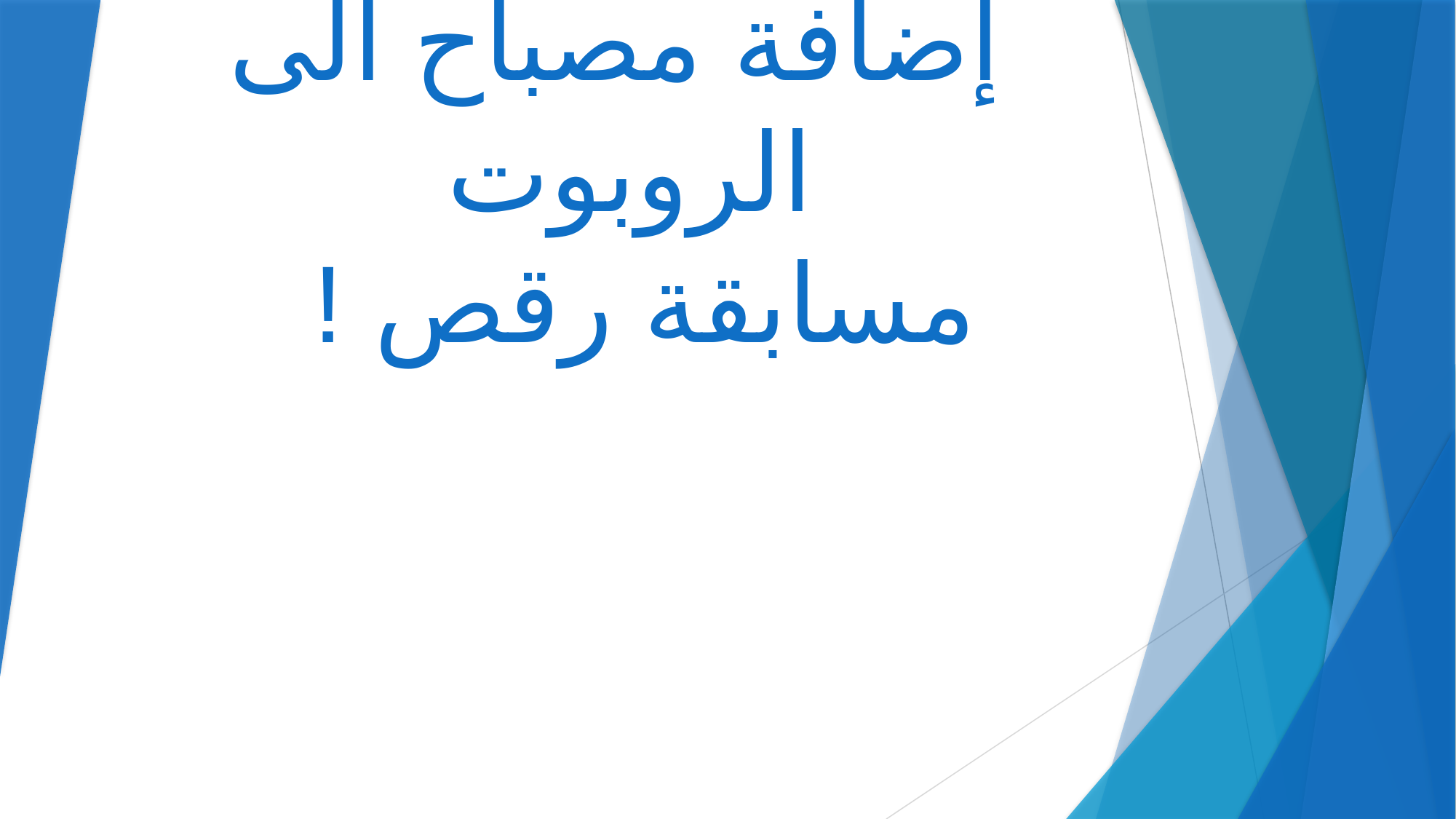

إضافة مصباح الى الروبوت
مسابقة رقص !